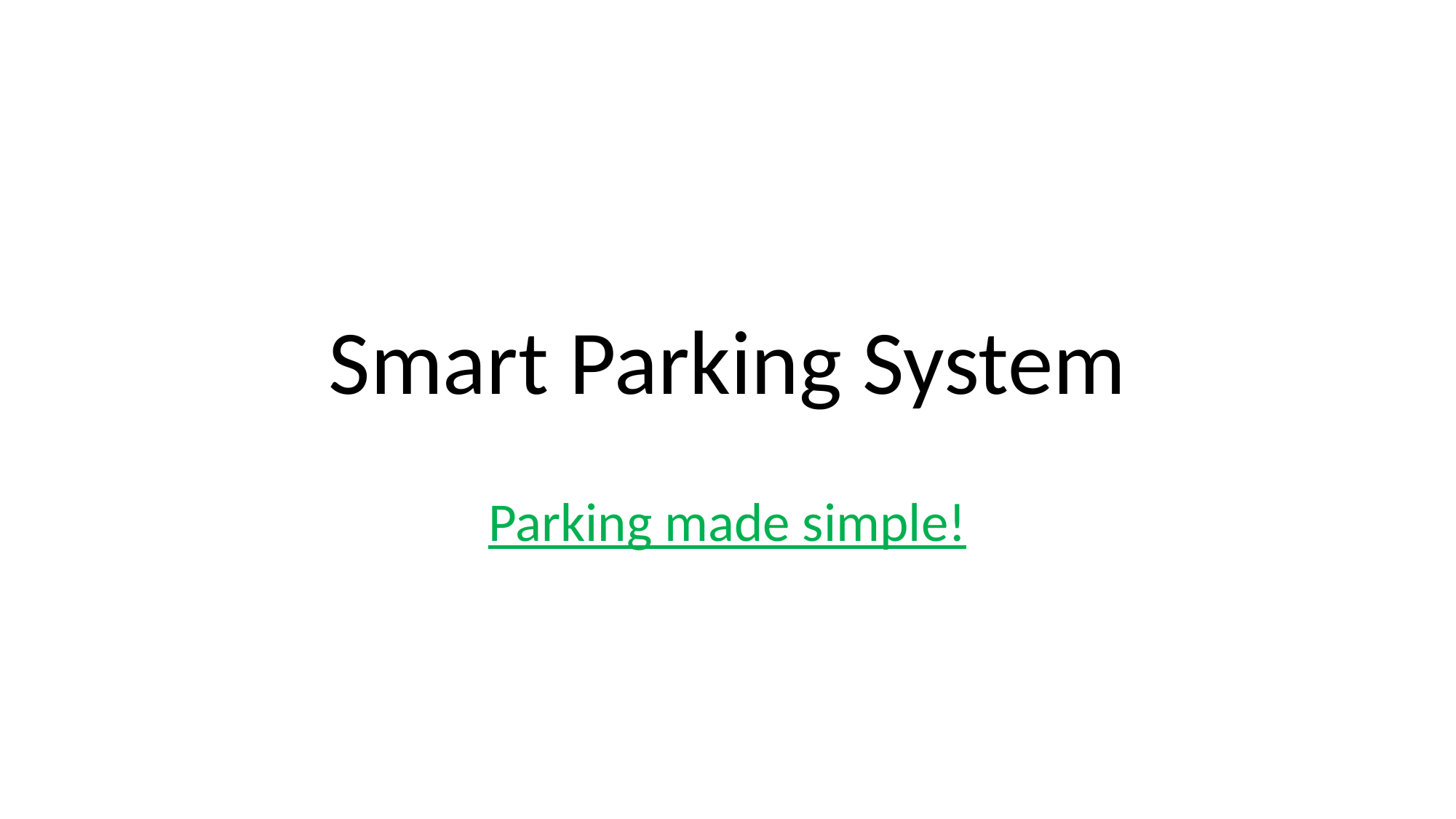

# Smart Parking System

Parking made simple!